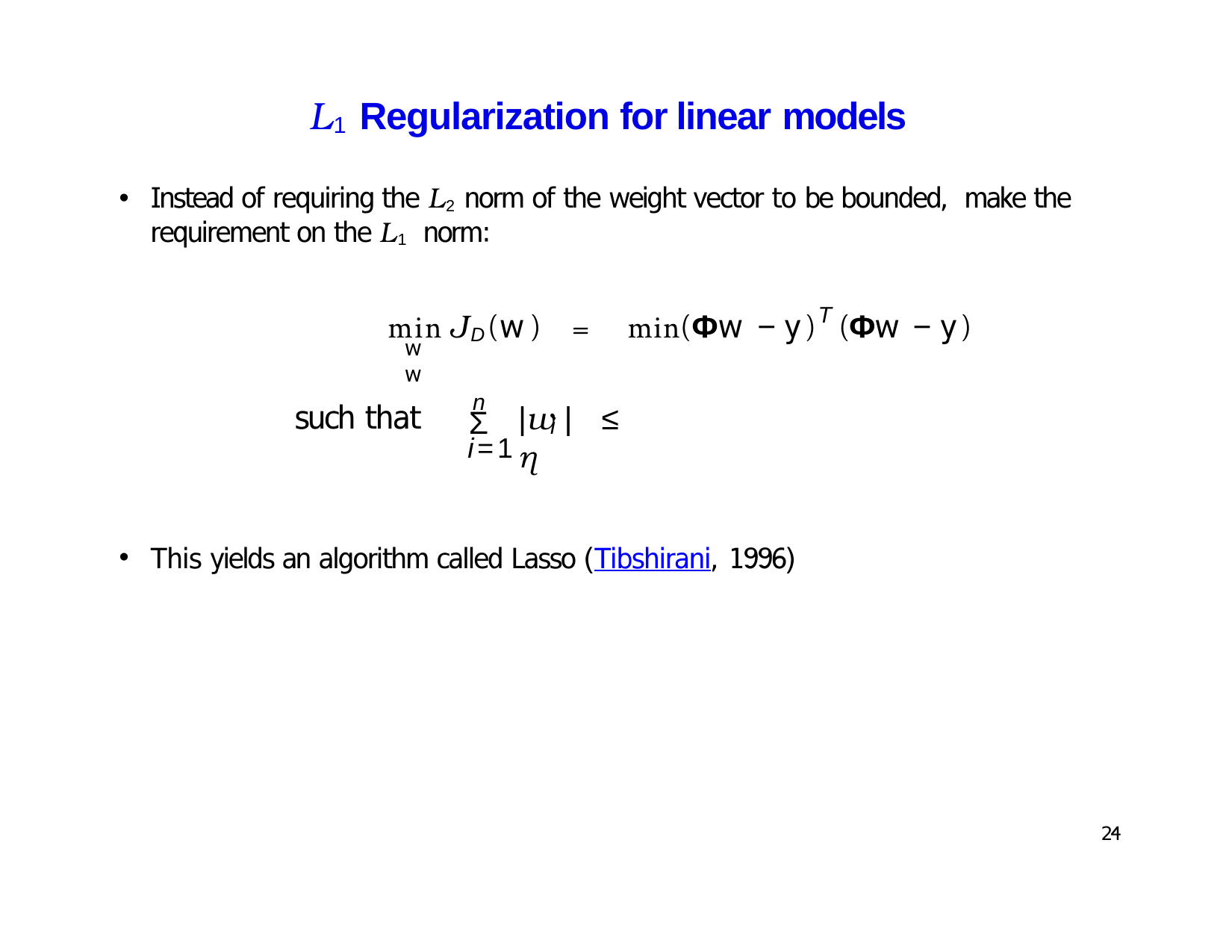

# L1 Regularization for linear models
Instead of requiring the L2 norm of the weight vector to be bounded,  make the requirement on the L1 norm:
T
min JD(w)	=	min(Φw − y)	(Φw − y)
w	w
n
|w |	≤	η
Σ
i
i=1
such that

This yields an algorithm called Lasso (Tibshirani, 1996)
24